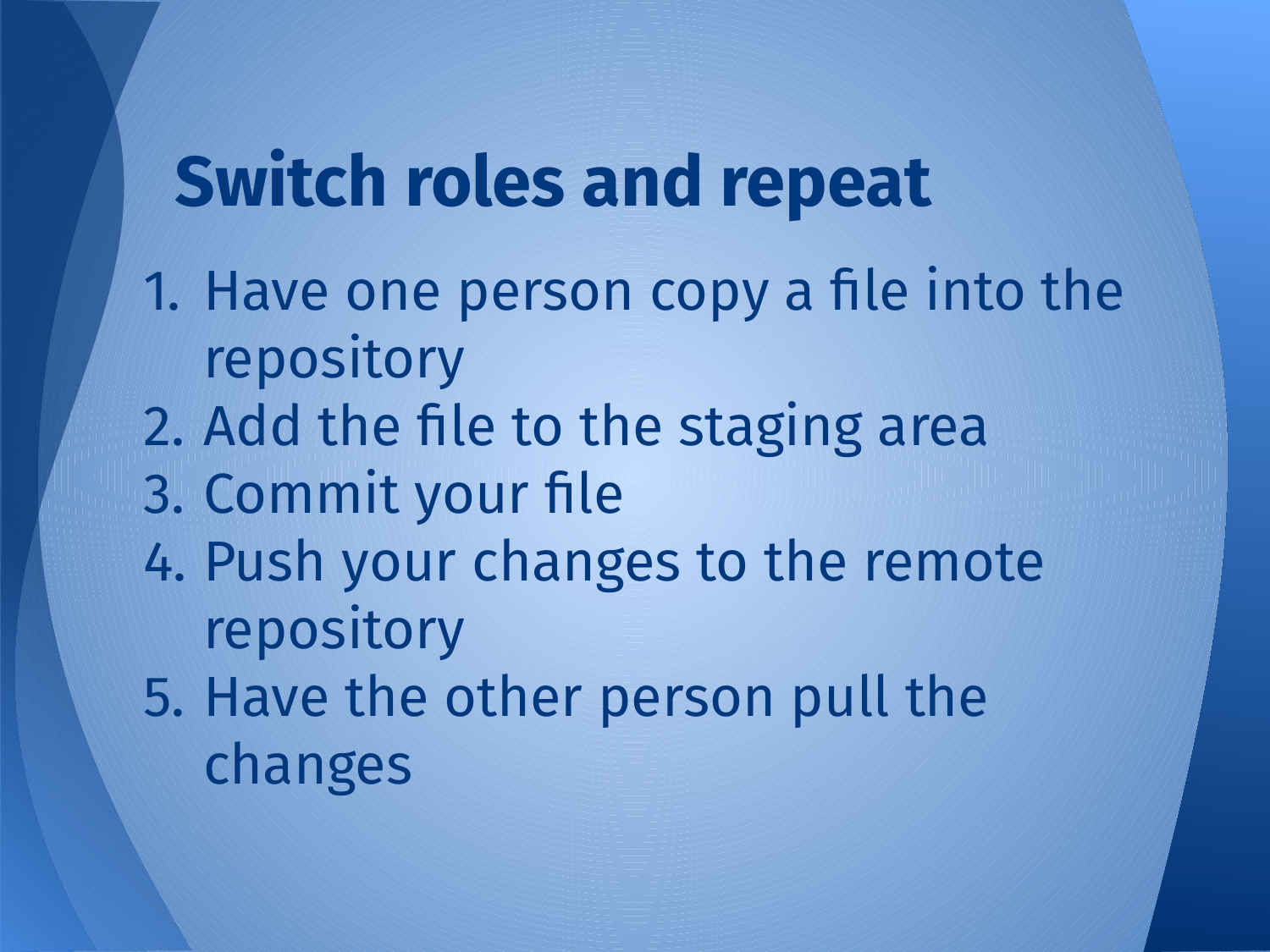

# Switch roles and repeat
Have one person copy a file into the repository
Add the file to the staging area
Commit your file
Push your changes to the remote repository
Have the other person pull the changes